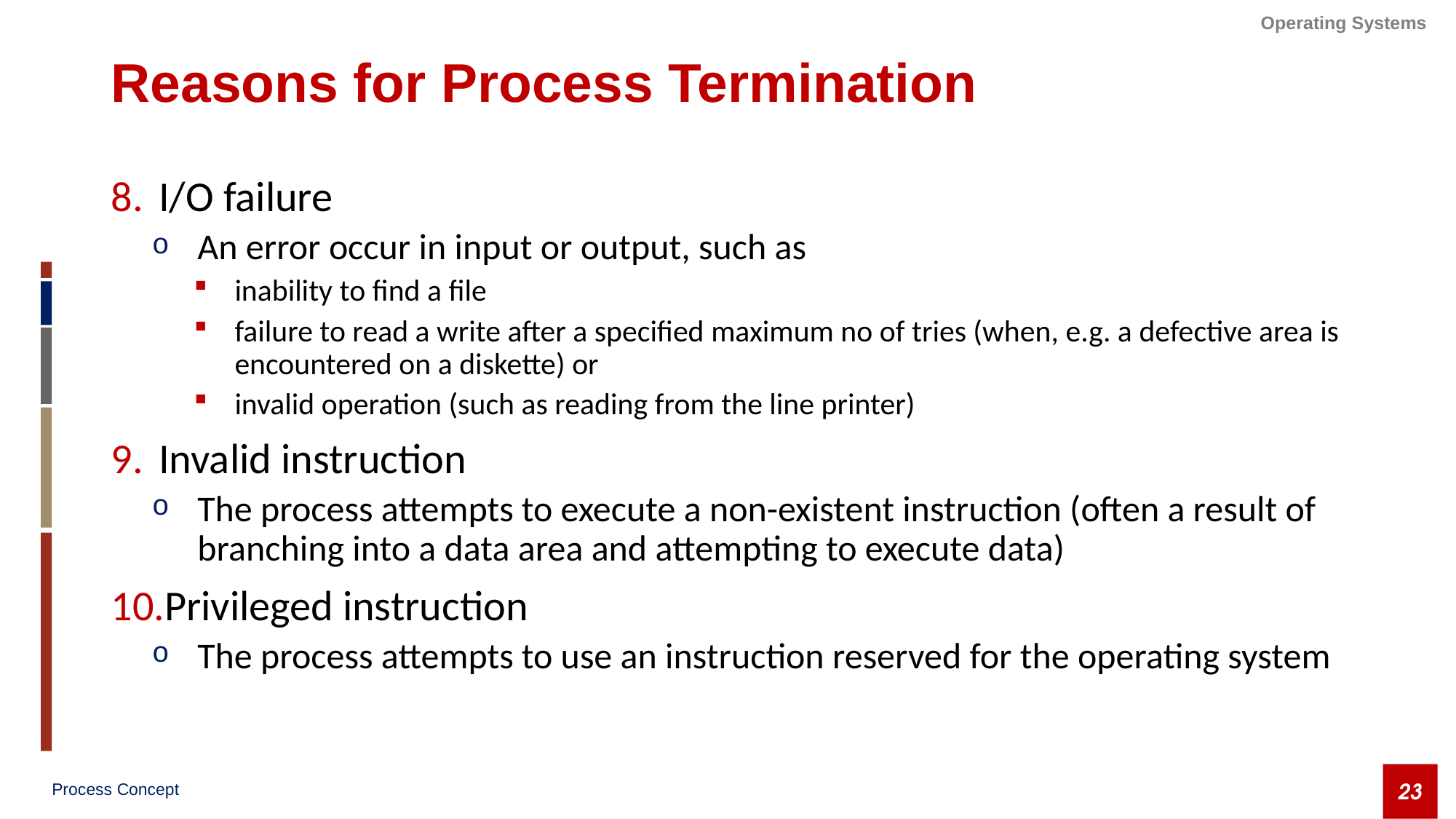

# Reasons for Process Termination
I/O failure
An error occur in input or output, such as
inability to find a file
failure to read a write after a specified maximum no of tries (when, e.g. a defective area is encountered on a diskette) or
invalid operation (such as reading from the line printer)
Invalid instruction
The process attempts to execute a non-existent instruction (often a result of branching into a data area and attempting to execute data)
Privileged instruction
The process attempts to use an instruction reserved for the operating system